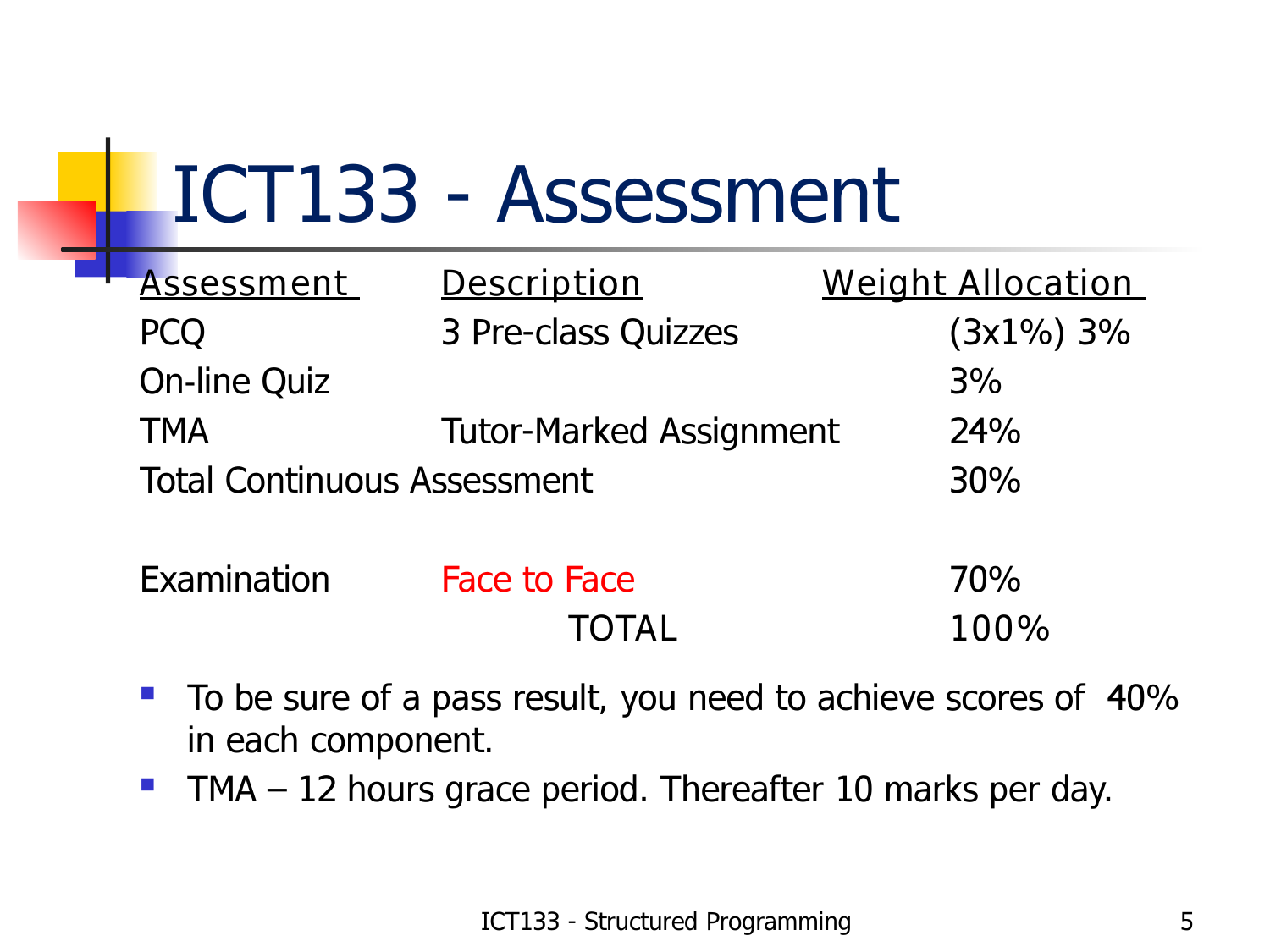

ICT133 - Assessment
Assessment 	Description 		Weight Allocation
PCQ		3 Pre-class Quizzes		(3x1%) 3%
On‐line Quiz 					3%
TMA 		Tutor-Marked Assignment	24%
Total Continuous Assessment			30%

Examination 	Face to Face			70%
				TOTAL 			100%

To be sure of a pass result, you need to achieve scores of  40% in each component.
TMA – 12 hours grace period. Thereafter 10 marks per day.

ICT133 - Structured Programming
5